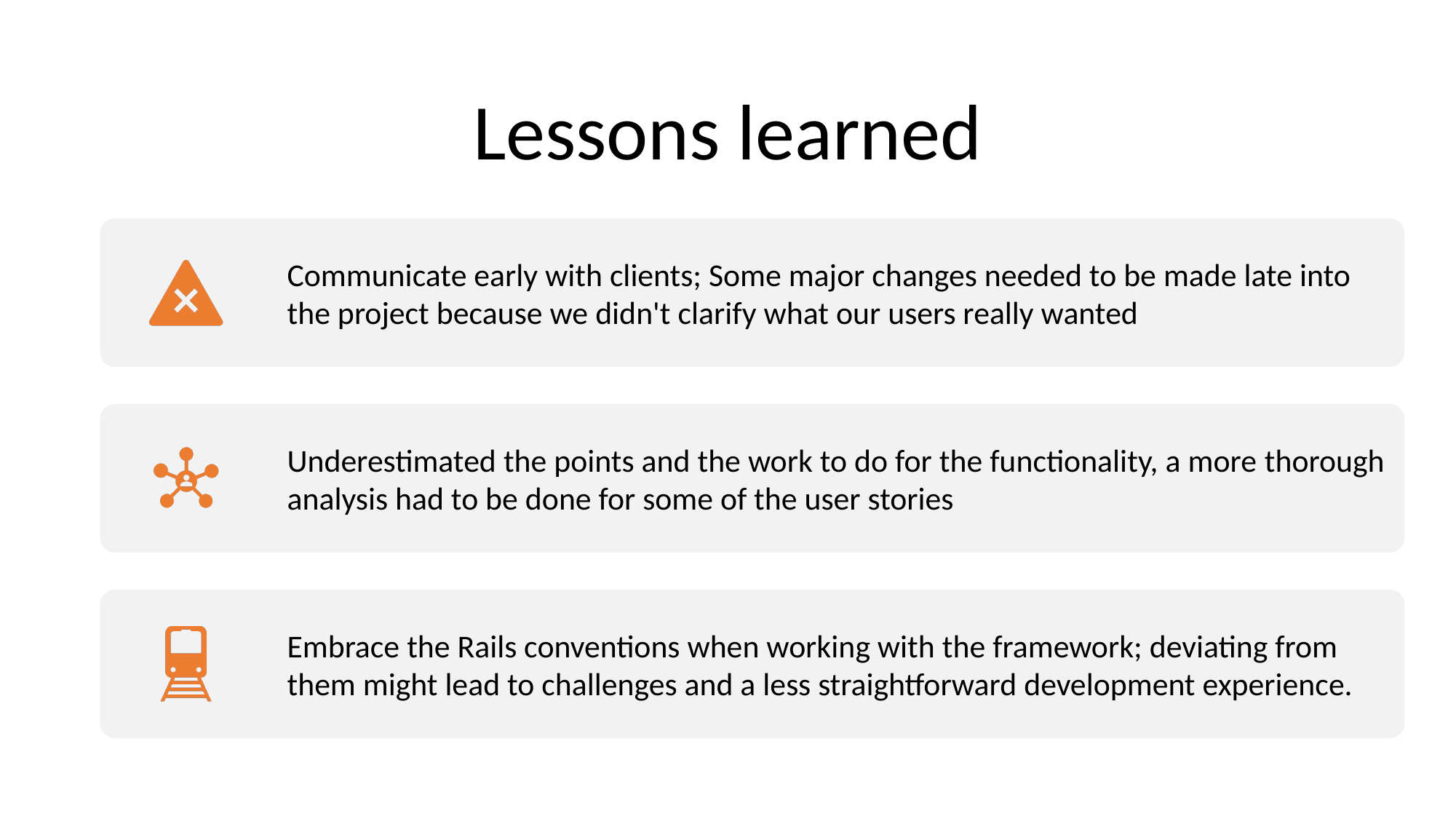

# Lessons learned
Communicate early with clients; Some major changes needed to be made late into the project because we didn't clarify what our users really wanted
Underestimated the points and the work to do for the functionality, a more thorough analysis had to be done for some of the user stories
Embrace the Rails conventions when working with the framework; deviating from them might lead to challenges and a less straightforward development experience.